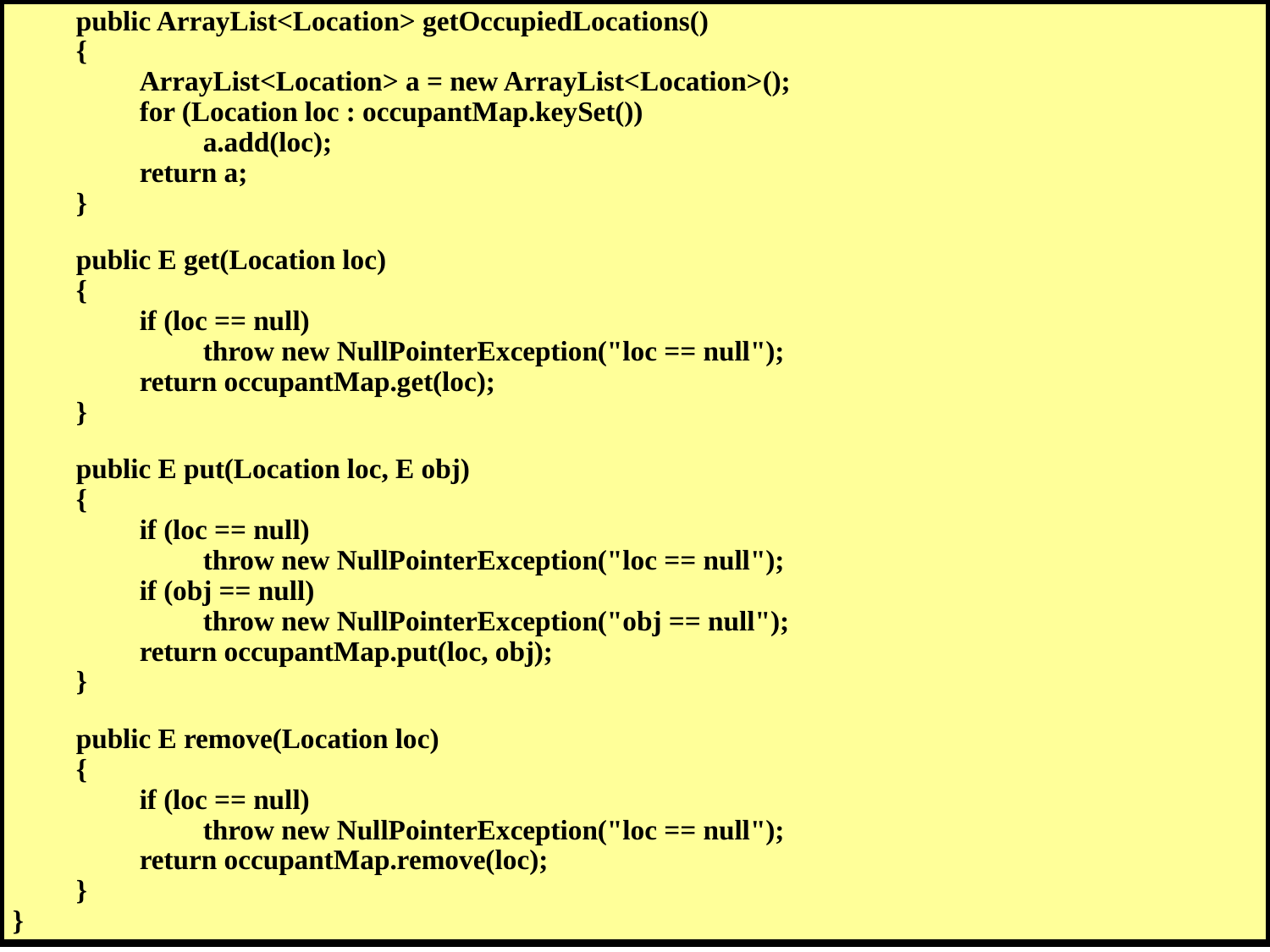

public ArrayList<Location> getOccupiedLocations()
    	{
  	      	ArrayList<Location> a = new ArrayList<Location>();
        		for (Location loc : occupantMap.keySet())
            		a.add(loc);
        		return a;
    	}

    	public E get(Location loc)
    	{
        		if (loc == null)
            		throw new NullPointerException("loc == null");
        		return occupantMap.get(loc);
    	}

    	public E put(Location loc, E obj)
    	{
        		if (loc == null)
            		throw new NullPointerException("loc == null");
        		if (obj == null)
            		throw new NullPointerException("obj == null");
        		return occupantMap.put(loc, obj);
    	}

    	public E remove(Location loc)
    	{
        		if (loc == null)
            		throw new NullPointerException("loc == null");
        		return occupantMap.remove(loc);
    	}
}